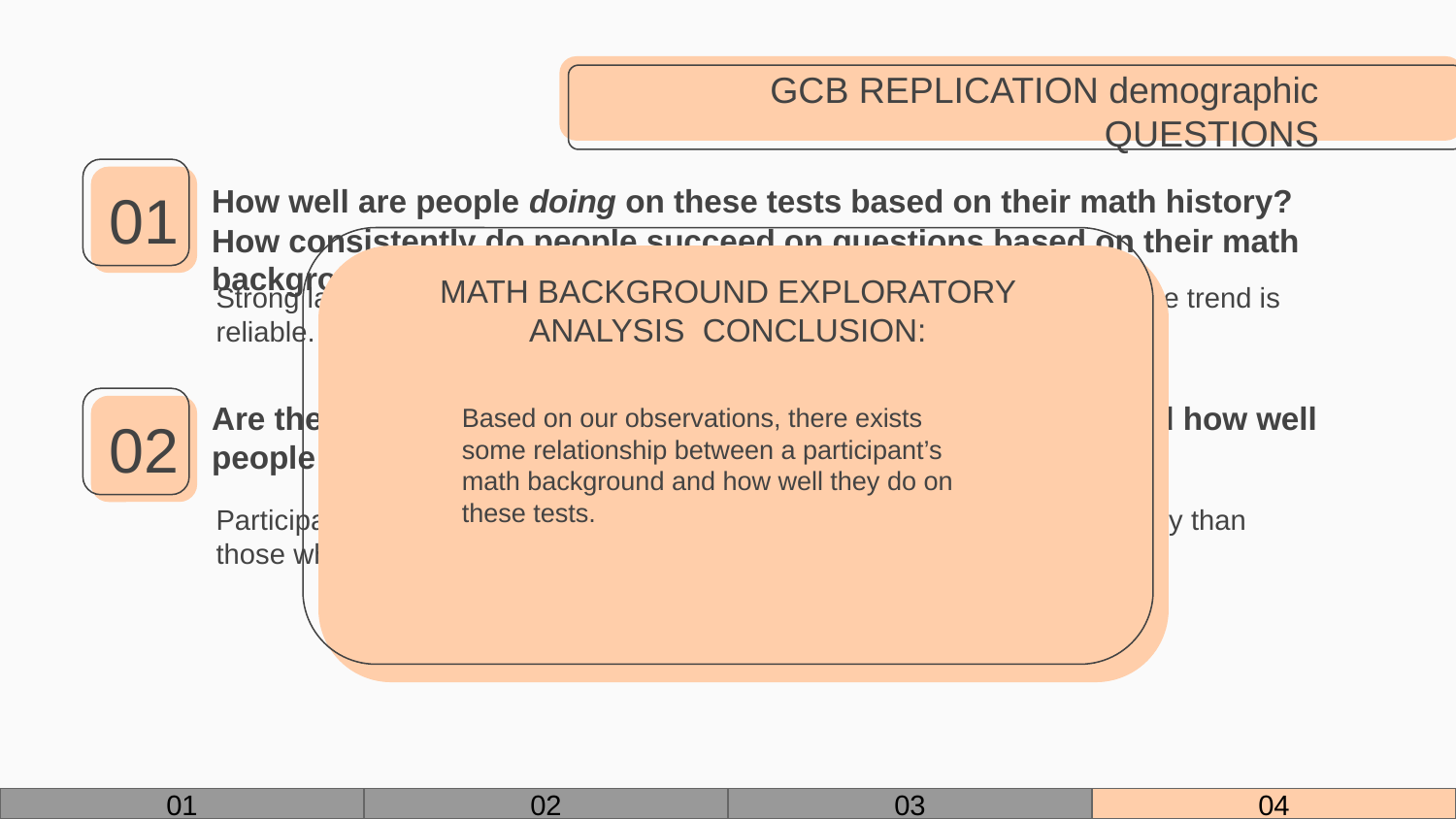

GCB REPLICATION demographic QUESTIONS

01
# How well are people doing on these tests based on their math history?
How consistently do people succeed on questions based on their math background?

Strong ladder-like trend for accuracy based on number of classes taken. The trend is reliable.

MATH BACKGROUND EXPLORATORY ANALYSIS  CONCLUSION:
Are there any differences between education backgrounds and how well people do?

Based on our observations, there exists some relationship between a participant’s math background and how well they do on these tests.

02
Participants who have previously taken any math class have higher accuracy than those who have not.
01
02
03
04